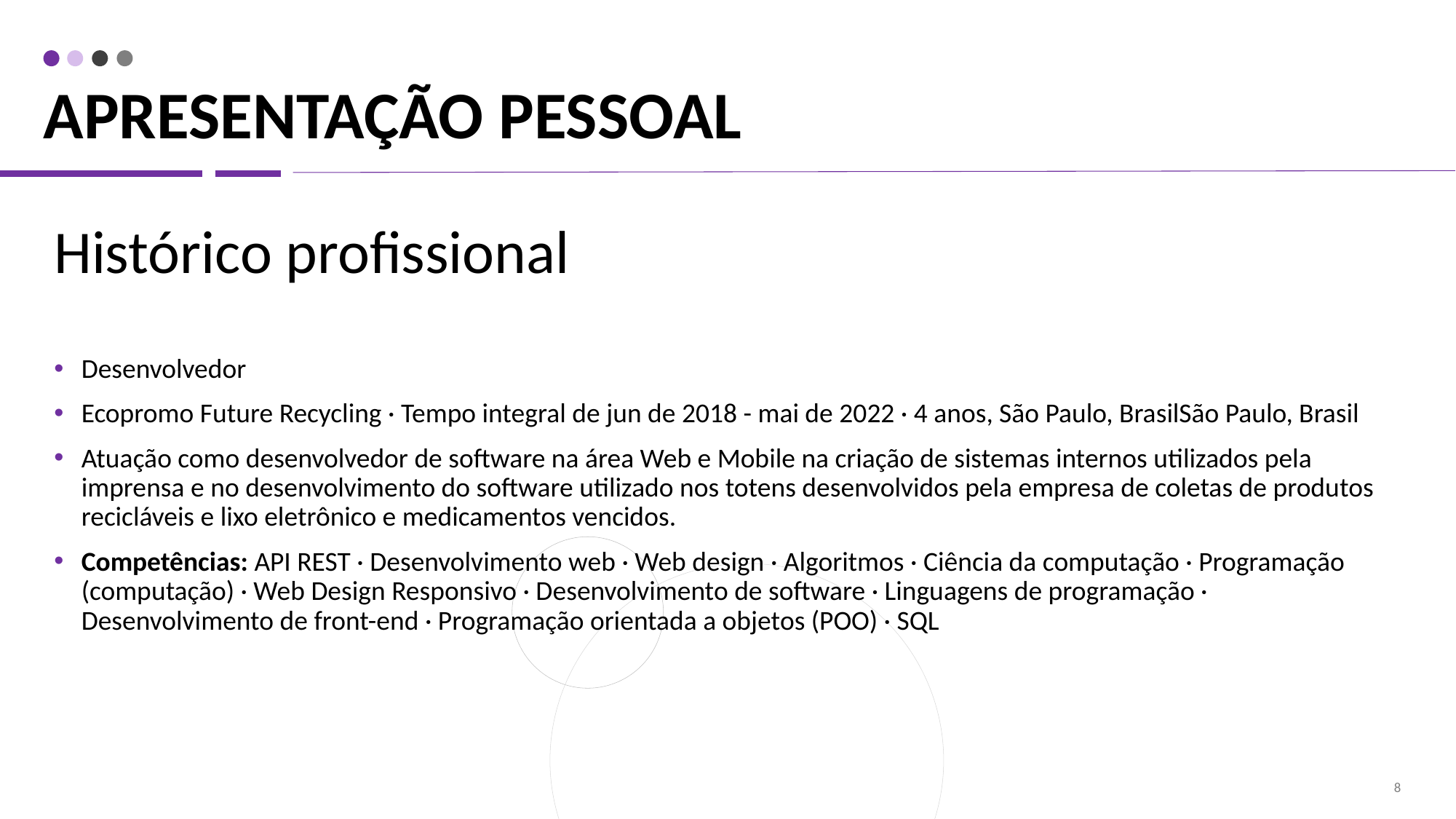

# Apresentação pessoal
Histórico profissional

Desenvolvedor
Ecopromo Future Recycling · Tempo integral de jun de 2018 - mai de 2022 · 4 anos, São Paulo, BrasilSão Paulo, Brasil
Atuação como desenvolvedor de software na área Web e Mobile na criação de sistemas internos utilizados pela imprensa e no desenvolvimento do software utilizado nos totens desenvolvidos pela empresa de coletas de produtos recicláveis e lixo eletrônico e medicamentos vencidos.
Competências: API REST · Desenvolvimento web · Web design · Algoritmos · Ciência da computação · Programação (computação) · Web Design Responsivo · Desenvolvimento de software · Linguagens de programação · Desenvolvimento de front-end · Programação orientada a objetos (POO) · SQL
8